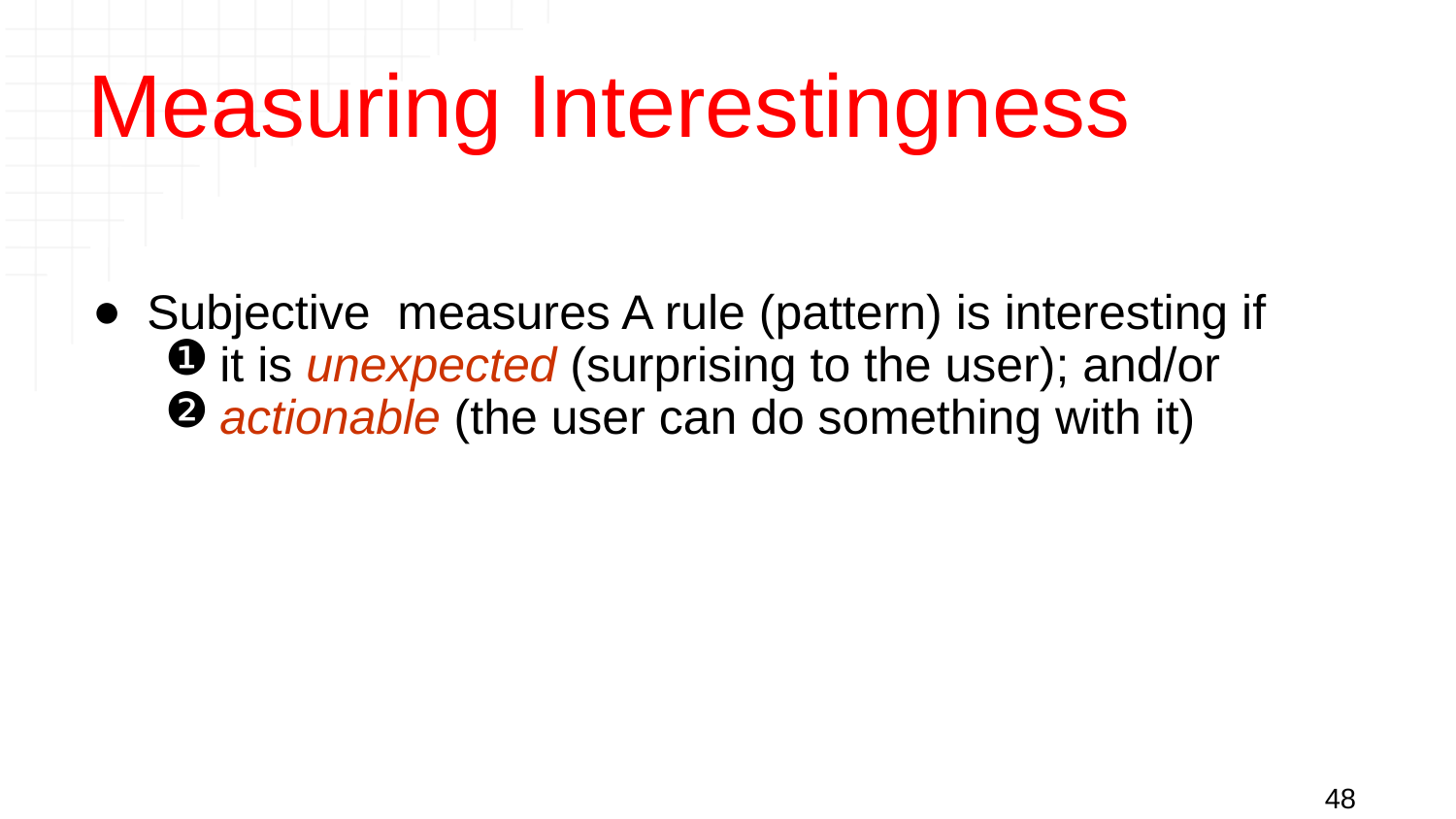

# Measuring Interestingness

Subjective  measures A rule (pattern) is interesting if
it is unexpected (surprising to the user); and/or
actionable (the user can do something with it)
48